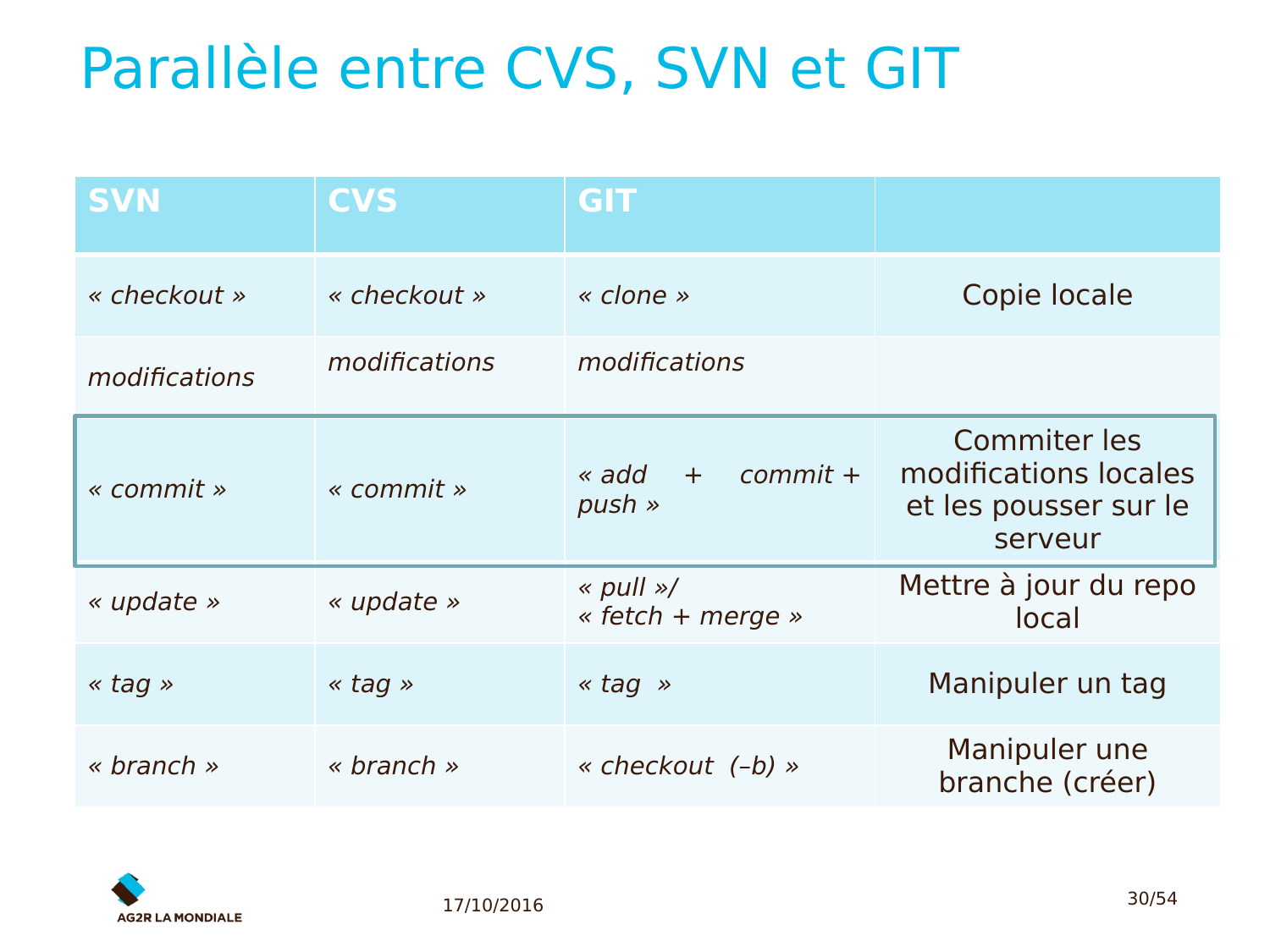

# Parallèle entre CVS, SVN et GIT
| SVN | CVS | GIT |  |
| --- | --- | --- | --- |
| « checkout » | « checkout » | « clone » | Copie locale |
| modifications | modifications | modifications |  |
| « commit » | « commit » | « add + commit + push » | Commiter les modifications locales et les pousser sur le serveur |
| « update » | « update » | « pull »/ « fetch + merge » | Mettre à jour du repo local |
| « tag » | « tag » | « tag  » | Manipuler un tag |
| « branch » | « branch » | « checkout (–b) » | Manipuler une branche (créer) |

17/10/2016
30/54